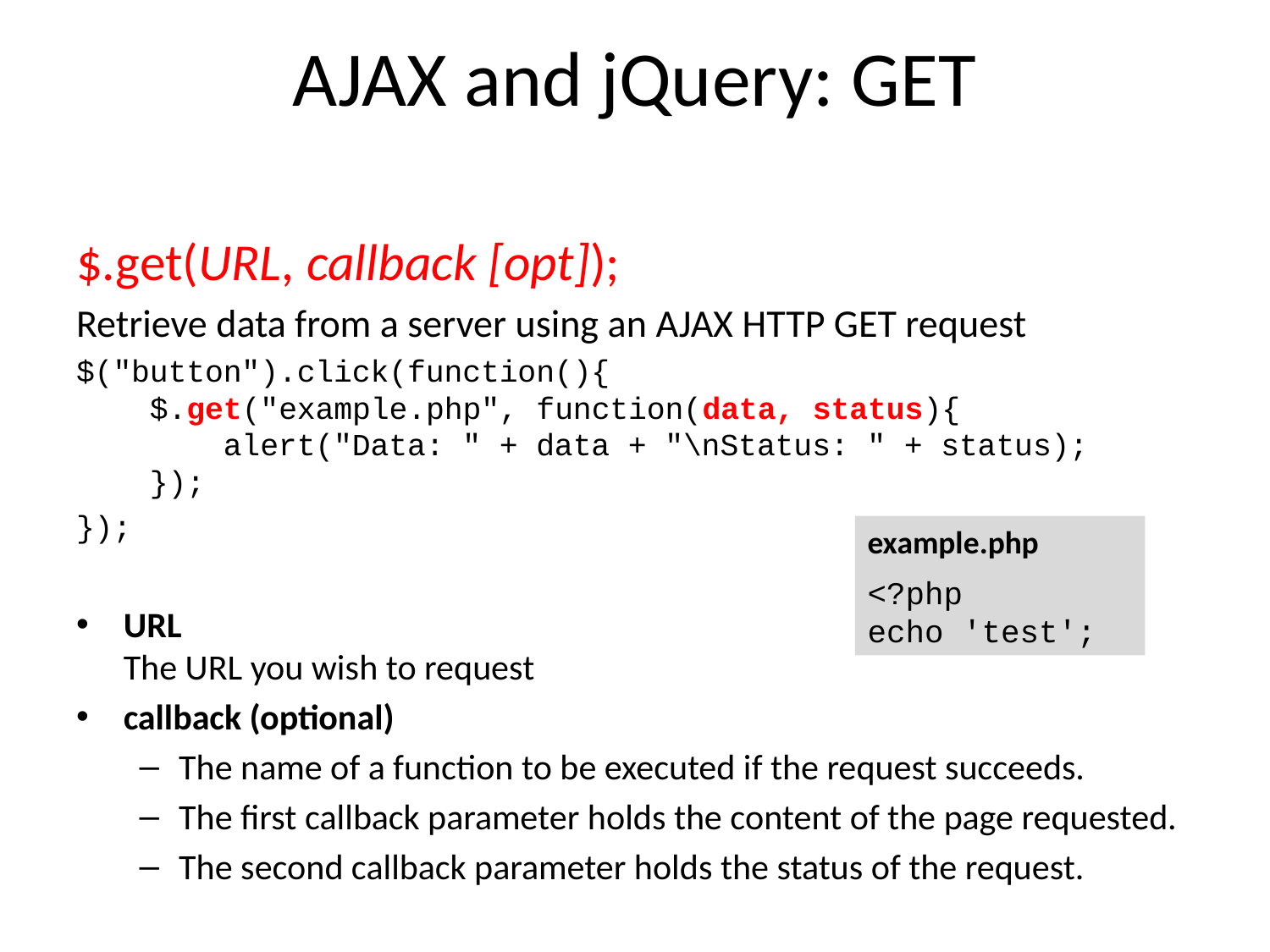

# AJAX and jQuery: GET
$.get(URL, callback [opt]);
Retrieve data from a server using an AJAX HTTP GET request
$("button").click(function(){
    $.get("example.php", function(data, status){
        alert("Data: " + data + "\nStatus: " + status);
    });
});
URL
The URL you wish to request
callback (optional)
The name of a function to be executed if the request succeeds.
The first callback parameter holds the content of the page requested.
The second callback parameter holds the status of the request.
example.php

<?php
echo 'test';